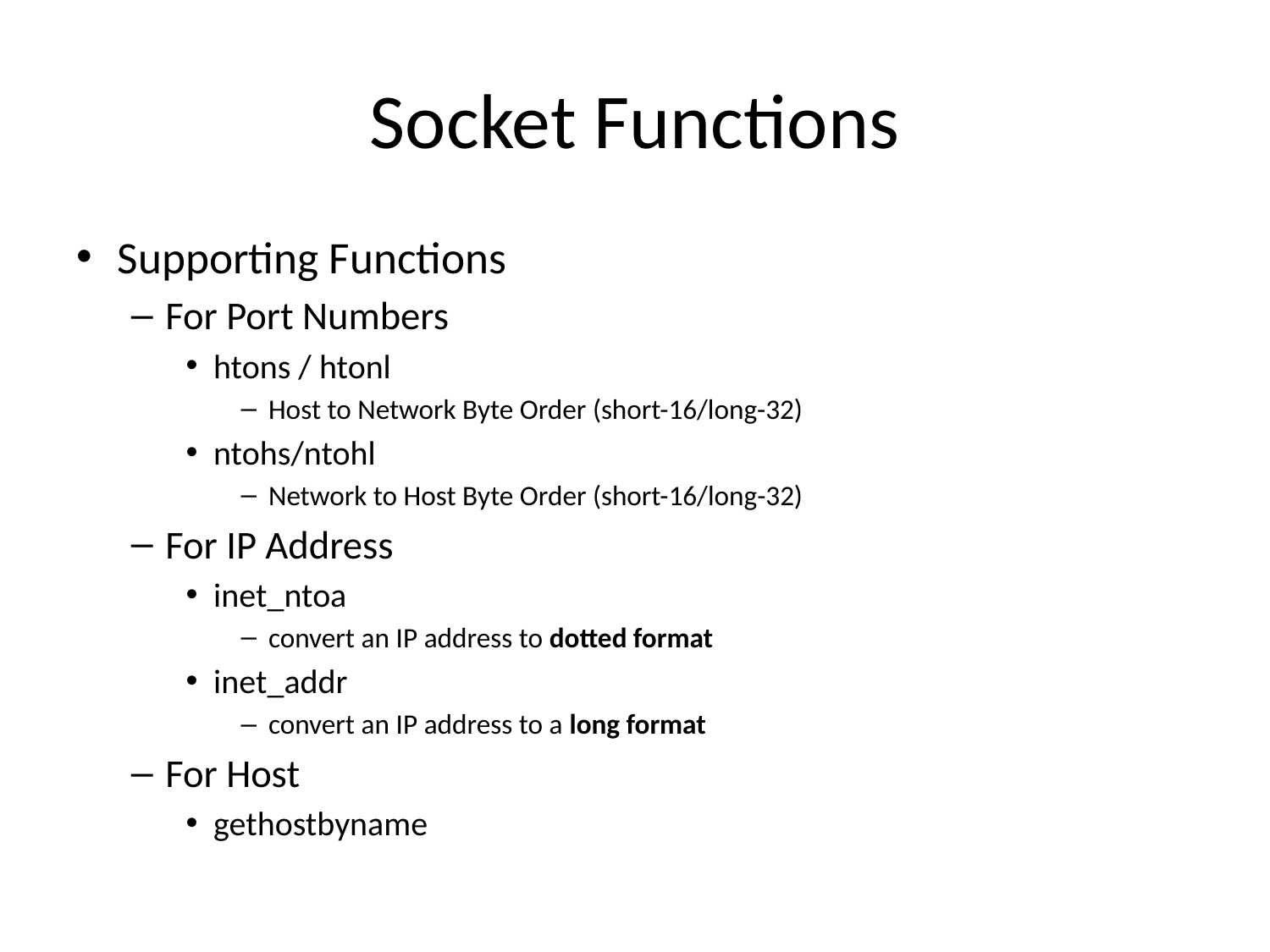

# Socket Functions
Supporting Functions
For Port Numbers
htons / htonl
Host to Network Byte Order (short-16/long-32)
ntohs/ntohl
Network to Host Byte Order (short-16/long-32)
For IP Address
inet_ntoa
convert an IP address to dotted format
inet_addr
convert an IP address to a long format
For Host
gethostbyname